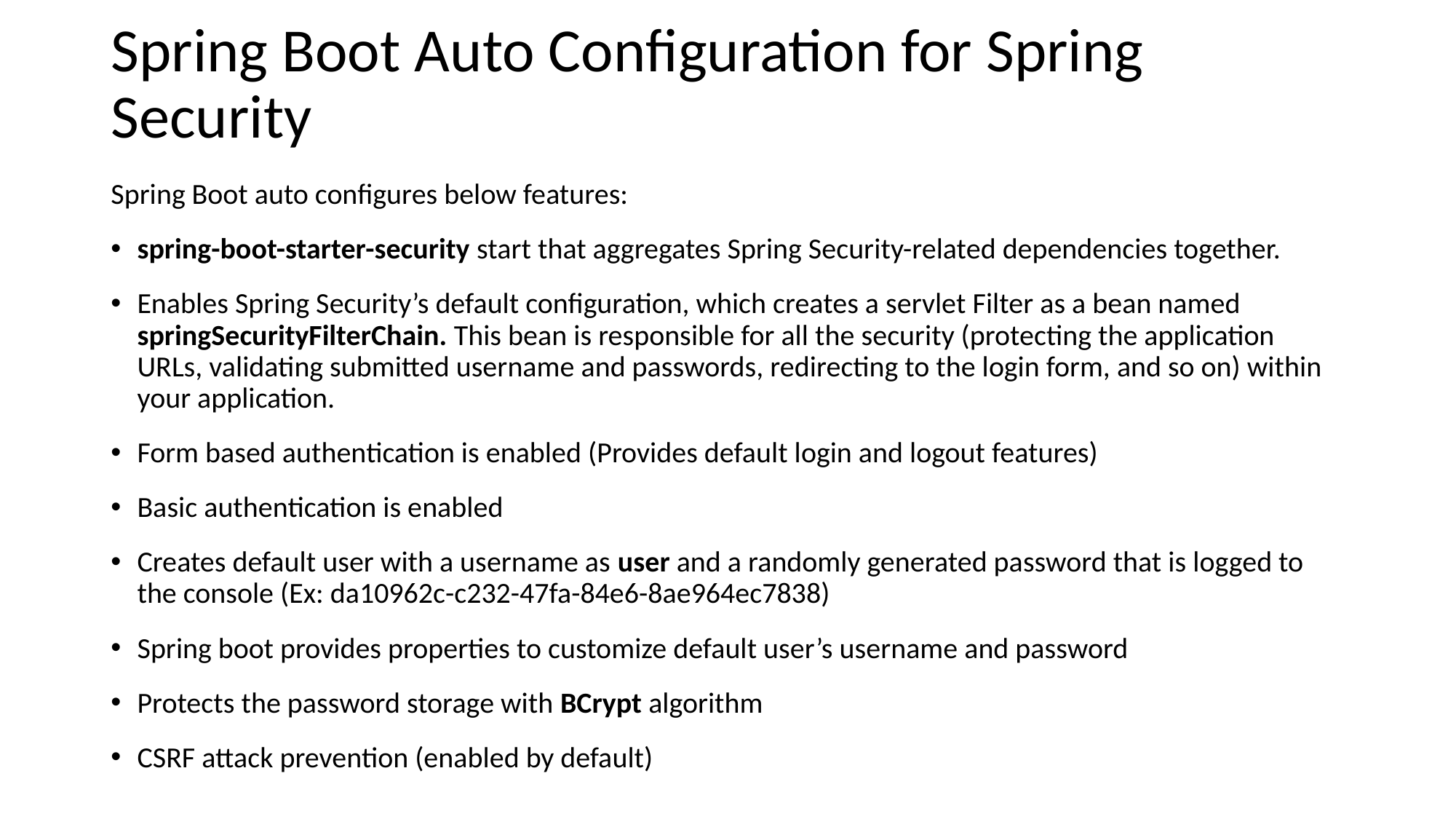

# Spring Boot Auto Configuration for Spring Security
Spring Boot auto configures below features:
spring-boot-starter-security start that aggregates Spring Security-related dependencies together.
Enables Spring Security’s default configuration, which creates a servlet Filter as a bean named springSecurityFilterChain. This bean is responsible for all the security (protecting the application URLs, validating submitted username and passwords, redirecting to the login form, and so on) within your application.
Form based authentication is enabled (Provides default login and logout features)
Basic authentication is enabled
Creates default user with a username as user and a randomly generated password that is logged to the console (Ex: da10962c-c232-47fa-84e6-8ae964ec7838)
Spring boot provides properties to customize default user’s username and password
Protects the password storage with BCrypt algorithm
CSRF attack prevention (enabled by default)